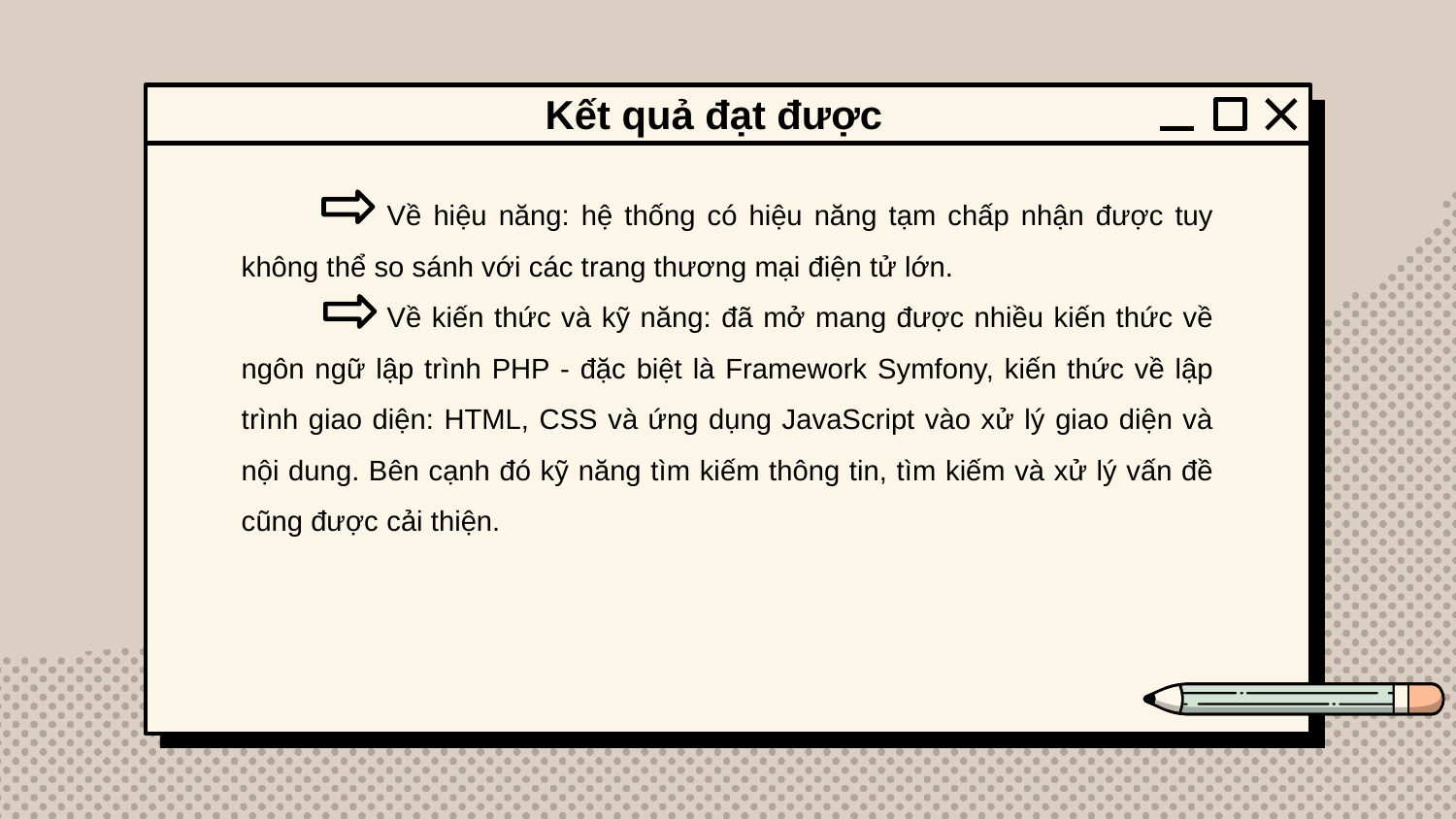

Kết quả đạt được
	Về hiệu năng: hệ thống có hiệu năng tạm chấp nhận được tuy không thể so sánh với các trang thương mại điện tử lớn.
	Về kiến thức và kỹ năng: đã mở mang được nhiều kiến thức về ngôn ngữ lập trình PHP - đặc biệt là Framework Symfony, kiến thức về lập trình giao diện: HTML, CSS và ứng dụng JavaScript vào xử lý giao diện và nội dung. Bên cạnh đó kỹ năng tìm kiếm thông tin, tìm kiếm và xử lý vấn đề cũng được cải thiện.